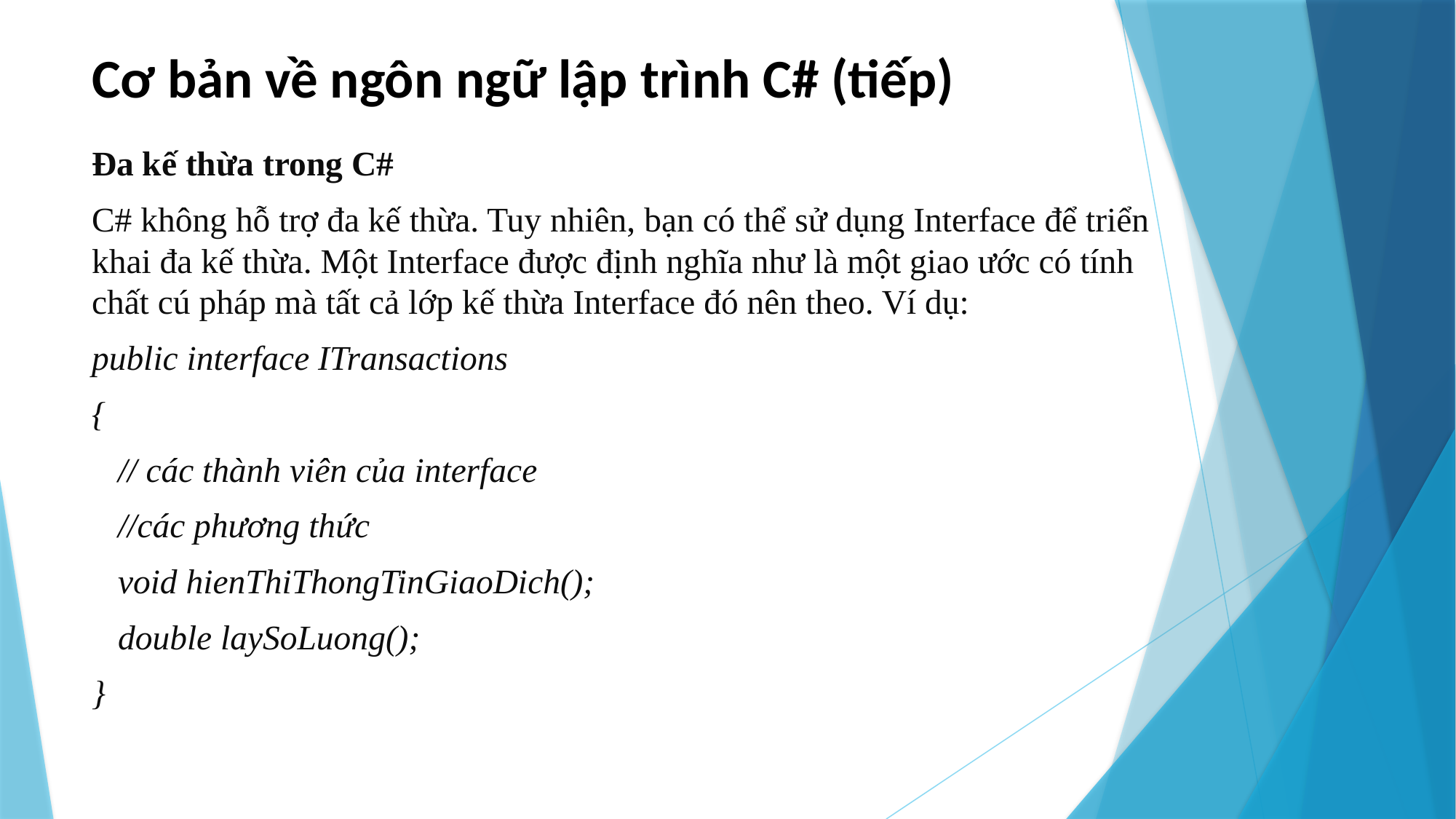

# Cơ bản về ngôn ngữ lập trình C# (tiếp)
Đa kế thừa trong C#
C# không hỗ trợ đa kế thừa. Tuy nhiên, bạn có thể sử dụng Interface để triển khai đa kế thừa. Một Interface được định nghĩa như là một giao ước có tính chất cú pháp mà tất cả lớp kế thừa Interface đó nên theo. Ví dụ:
public interface ITransactions
{
   // các thành viên của interface
   //các phương thức
   void hienThiThongTinGiaoDich();
   double laySoLuong();
}